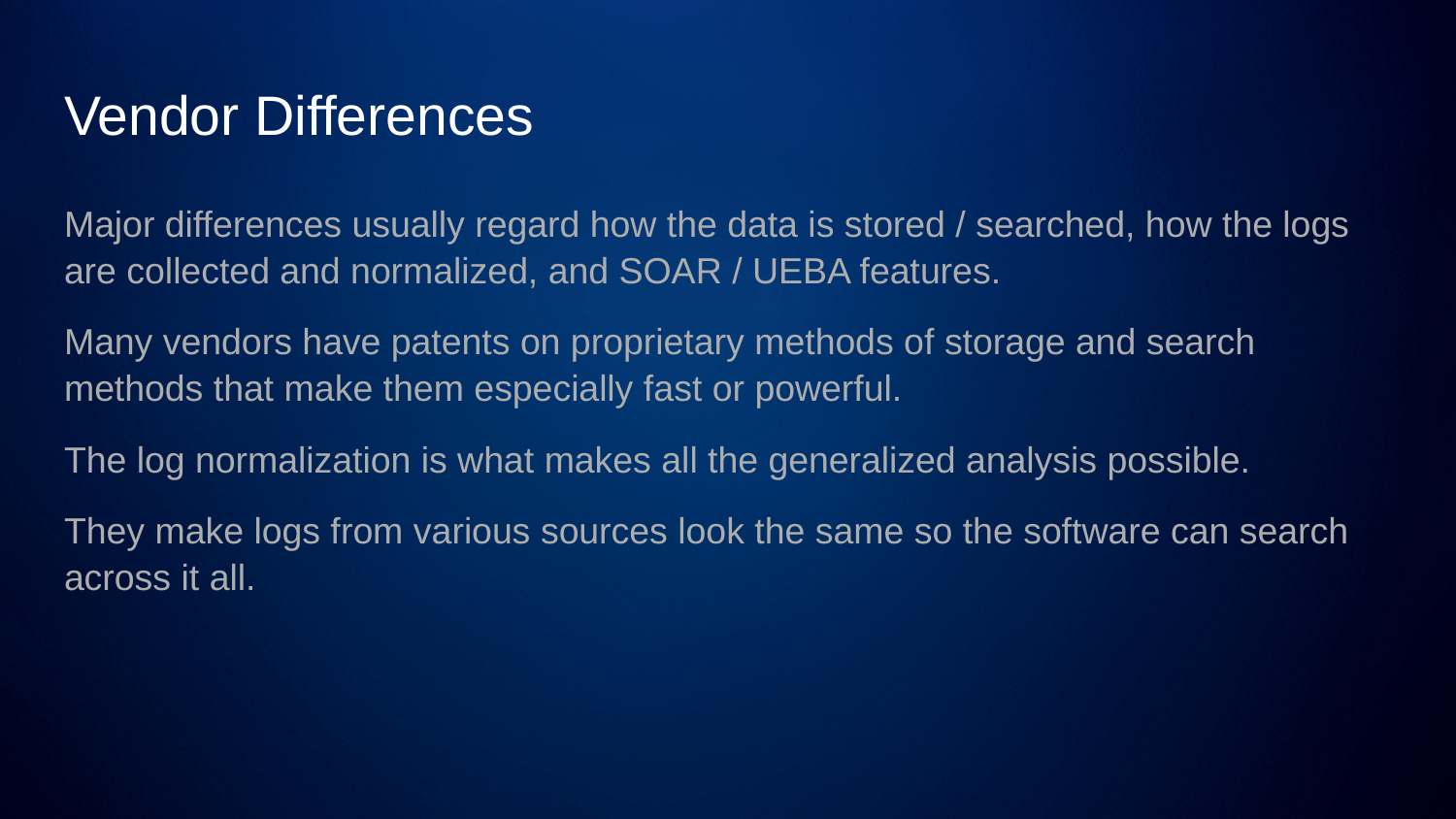

# Vendor Differences
Major differences usually regard how the data is stored / searched, how the logs are collected and normalized, and SOAR / UEBA features.
Many vendors have patents on proprietary methods of storage and search methods that make them especially fast or powerful.
The log normalization is what makes all the generalized analysis possible.
They make logs from various sources look the same so the software can search across it all.